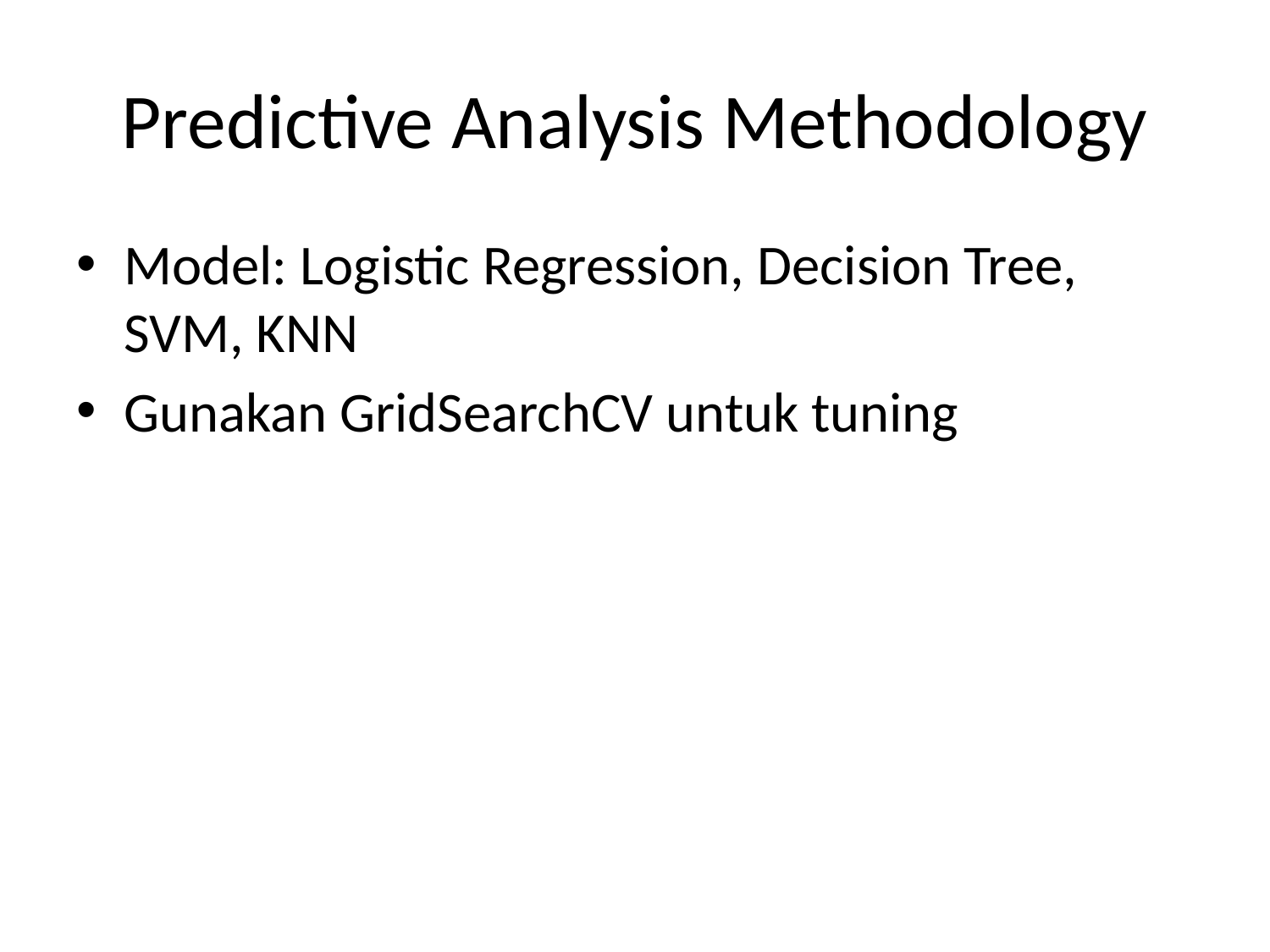

# Predictive Analysis Methodology
Model: Logistic Regression, Decision Tree, SVM, KNN
Gunakan GridSearchCV untuk tuning